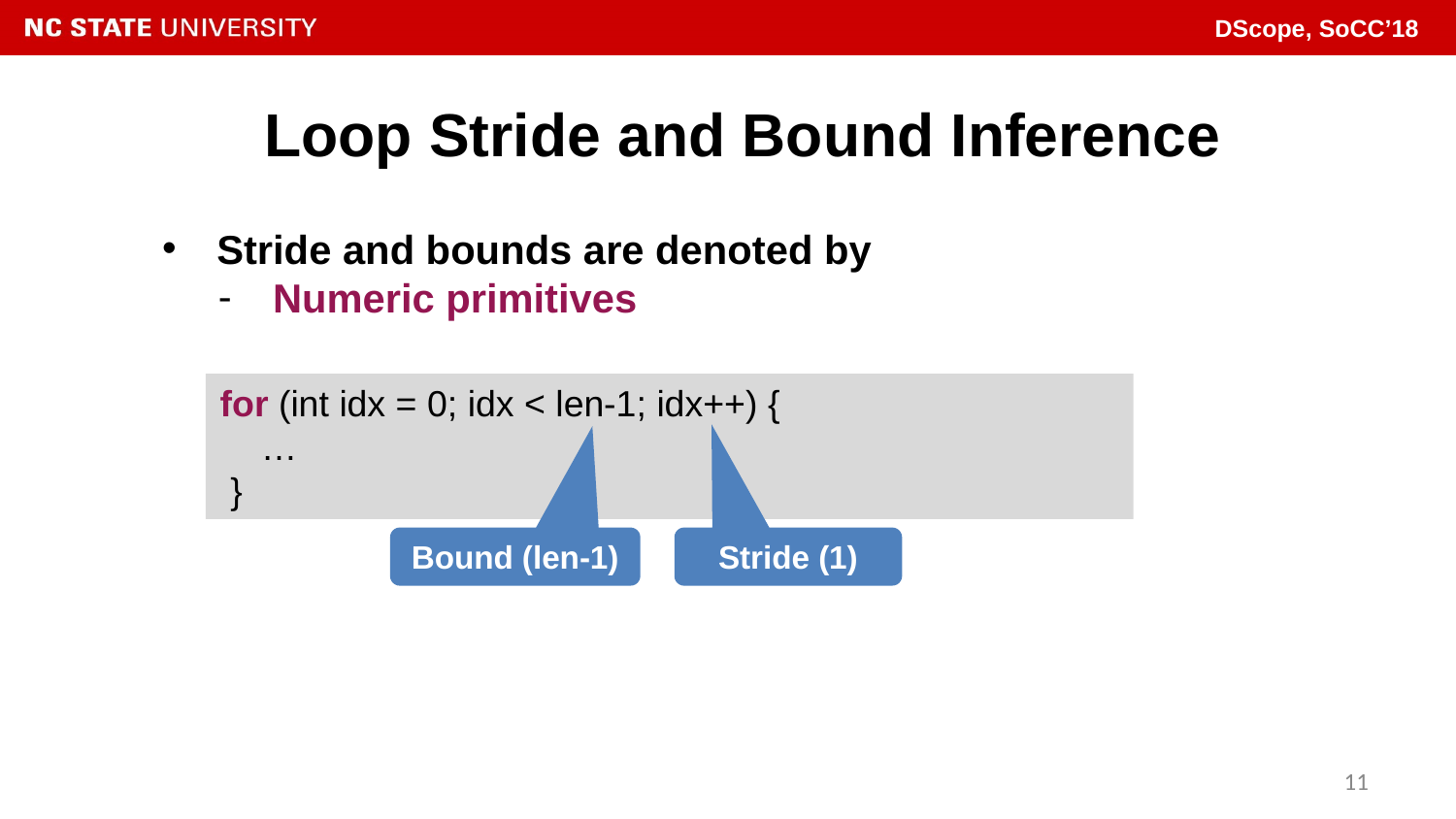

# Loop Stride and Bound Inference
Stride and bounds are denoted by
Numeric primitives
for (int idx = 0; idx < len-1; idx++) {
    …
 }
Bound (len-1)
Stride (1)
11
| Prefix | Class | # of classes or interfaces |
| --- | --- | --- |
| java.io | DataInput family | 2 |
|  | File | 1 |
|  | InputStream family | 12 |
|  | Reader family | 10 |
| java.nio | Buffer family | 8 |
|  | Channels.Channel family | 20 |
| java.util | Iterator, Enumeration | 2 |
|  | List, Queue, Set, Stack | 4 |
|  | StringTokenizer | 1 |